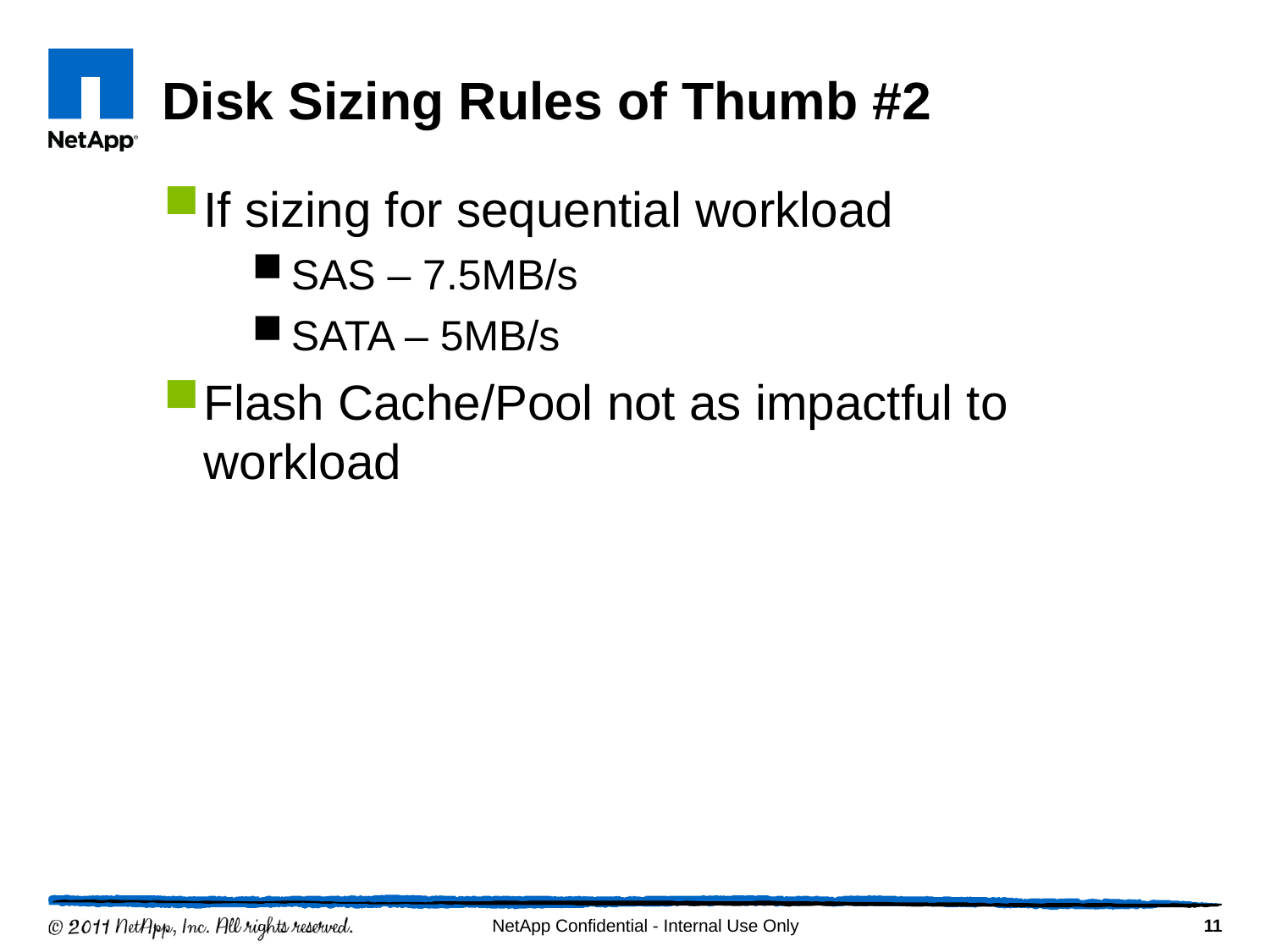

# Disk Sizing Rules of Thumb #2
If sizing for sequential workload
SAS – 7.5MB/s
SATA – 5MB/s
Flash Cache/Pool not as impactful to workload
11
NetApp Confidential - Internal Use Only